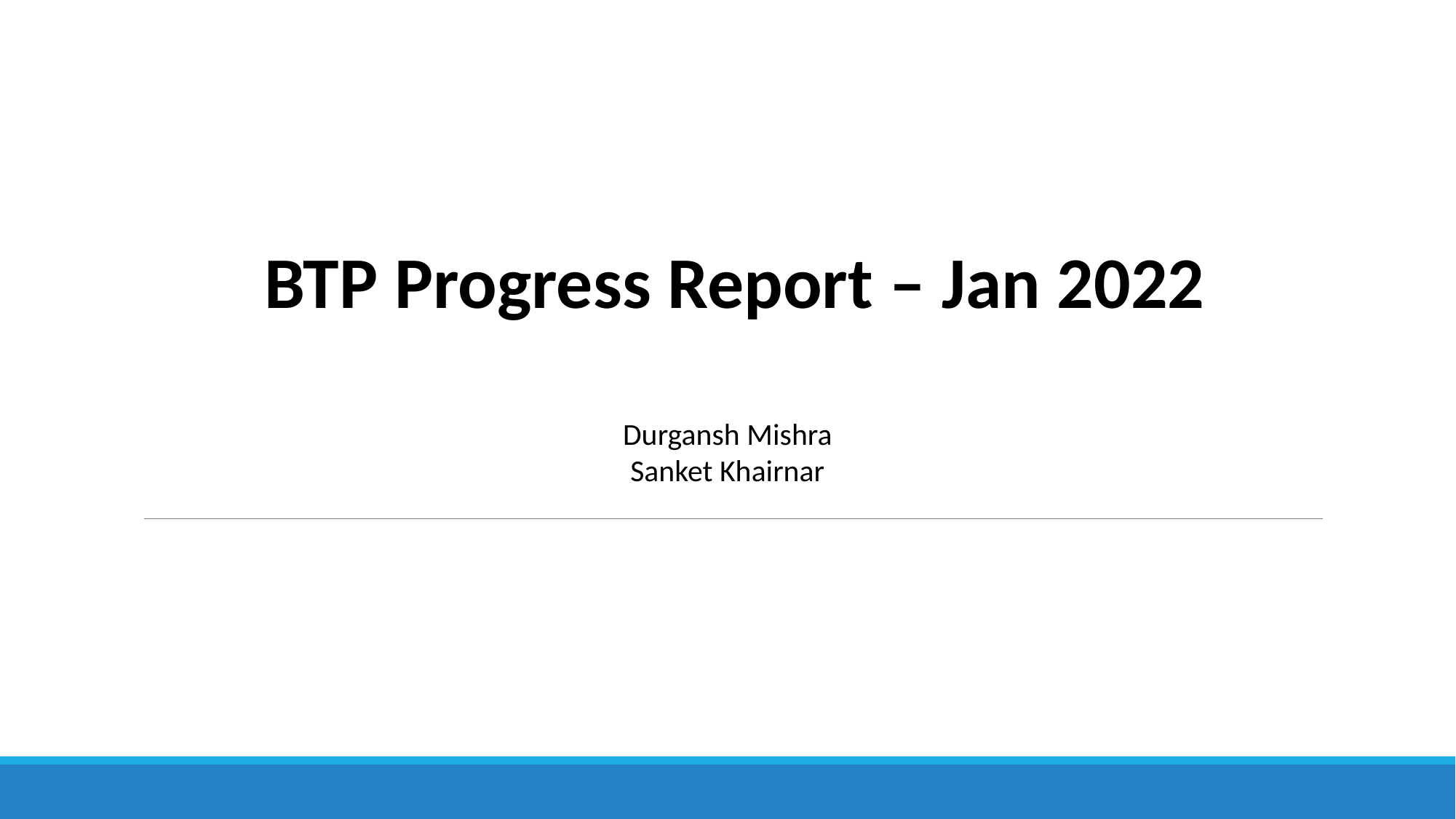

BTP Progress Report – Jan 2022
Durgansh Mishra
Sanket Khairnar